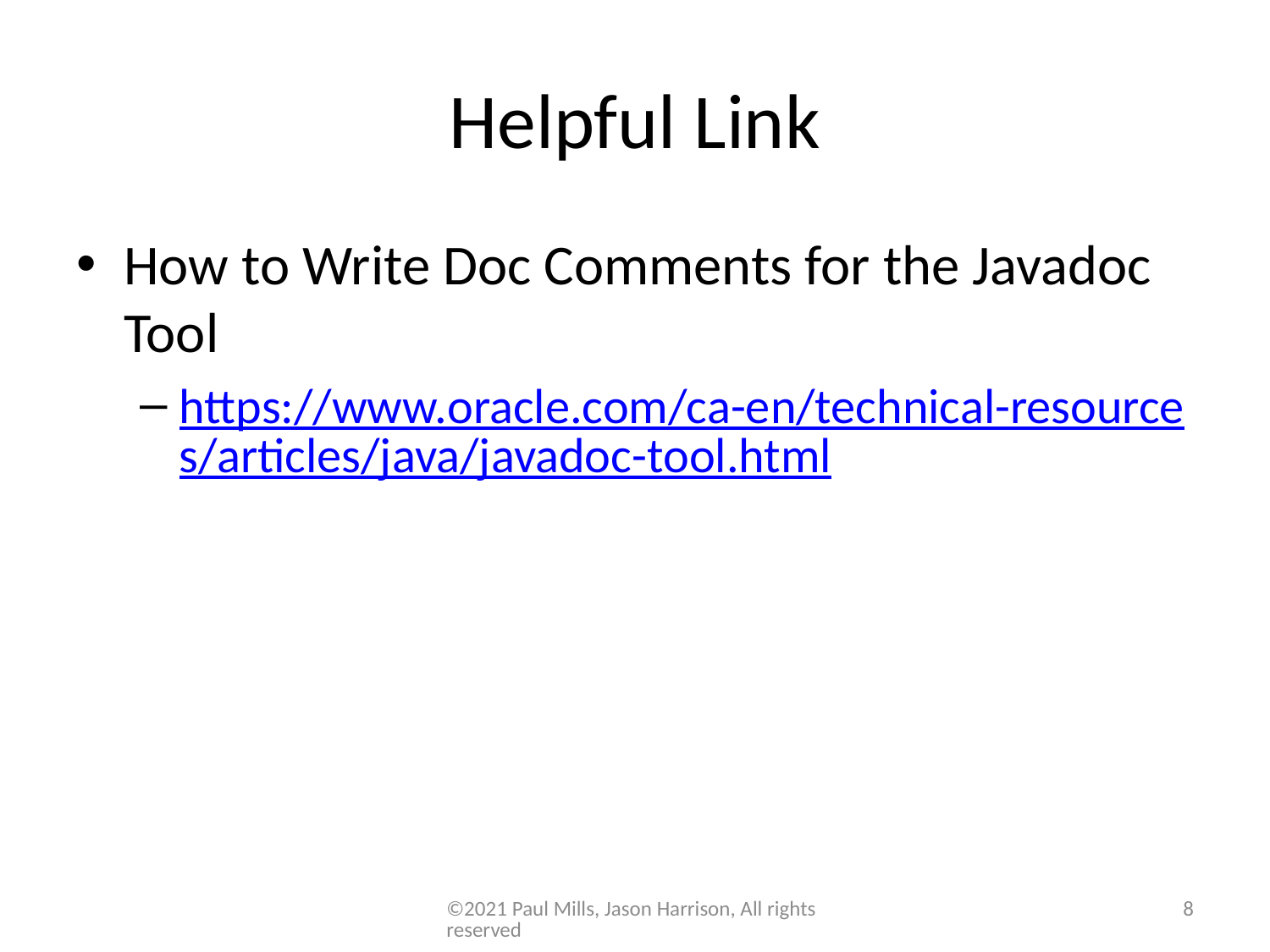

# Helpful Link
How to Write Doc Comments for the Javadoc Tool
https://www.oracle.com/ca-en/technical-resources/articles/java/javadoc-tool.html
©2021 Paul Mills, Jason Harrison, All rights reserved
8